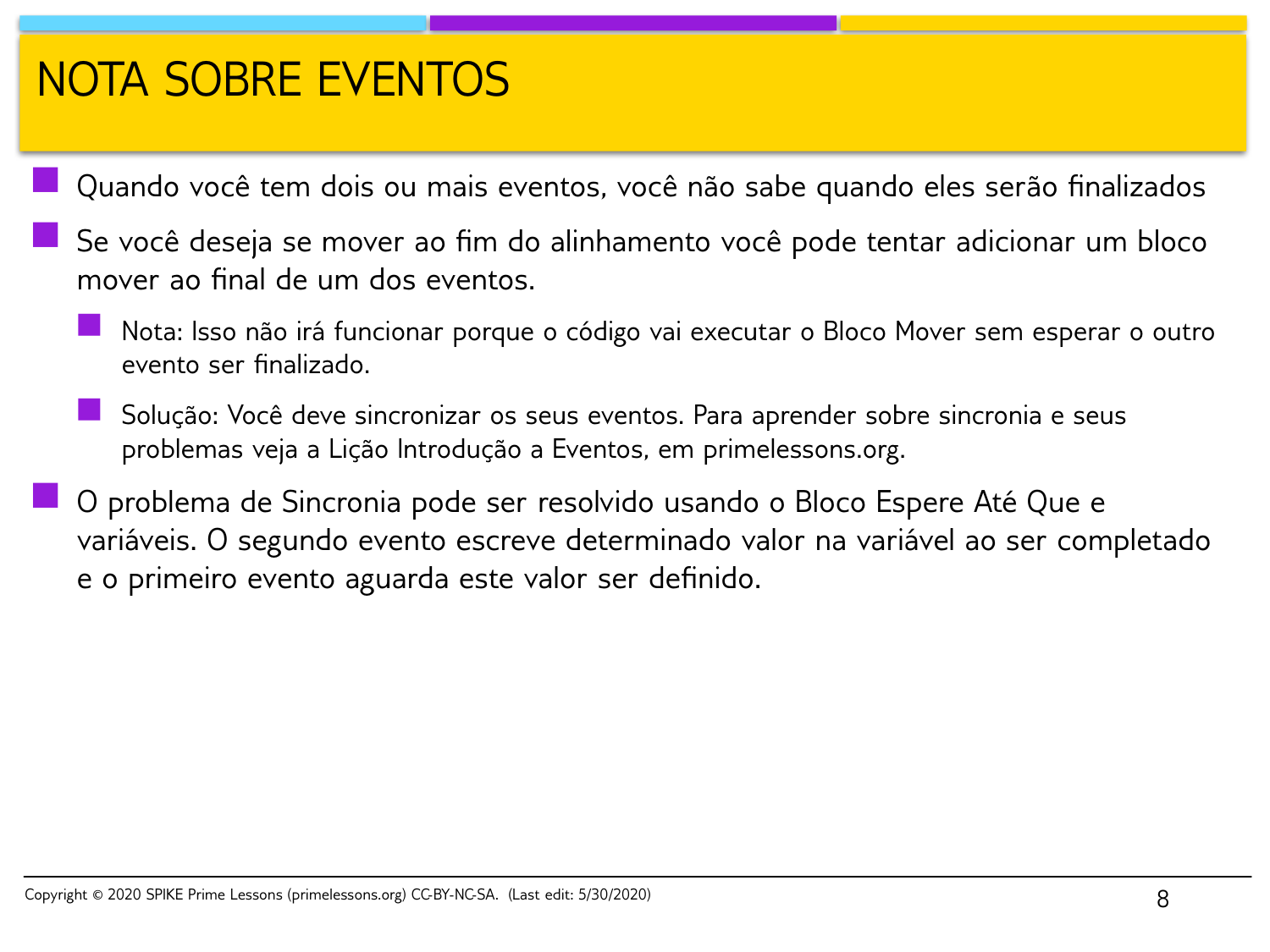

# Nota sobre eventos
Quando você tem dois ou mais eventos, você não sabe quando eles serão finalizados
Se você deseja se mover ao fim do alinhamento você pode tentar adicionar um bloco mover ao final de um dos eventos.
Nota: Isso não irá funcionar porque o código vai executar o Bloco Mover sem esperar o outro evento ser finalizado.
Solução: Você deve sincronizar os seus eventos. Para aprender sobre sincronia e seus problemas veja a Lição Introdução a Eventos, em primelessons.org.
O problema de Sincronia pode ser resolvido usando o Bloco Espere Até Que e variáveis. O segundo evento escreve determinado valor na variável ao ser completado e o primeiro evento aguarda este valor ser definido.
8
Copyright © 2020 SPIKE Prime Lessons (primelessons.org) CC-BY-NC-SA.  (Last edit: 5/30/2020)